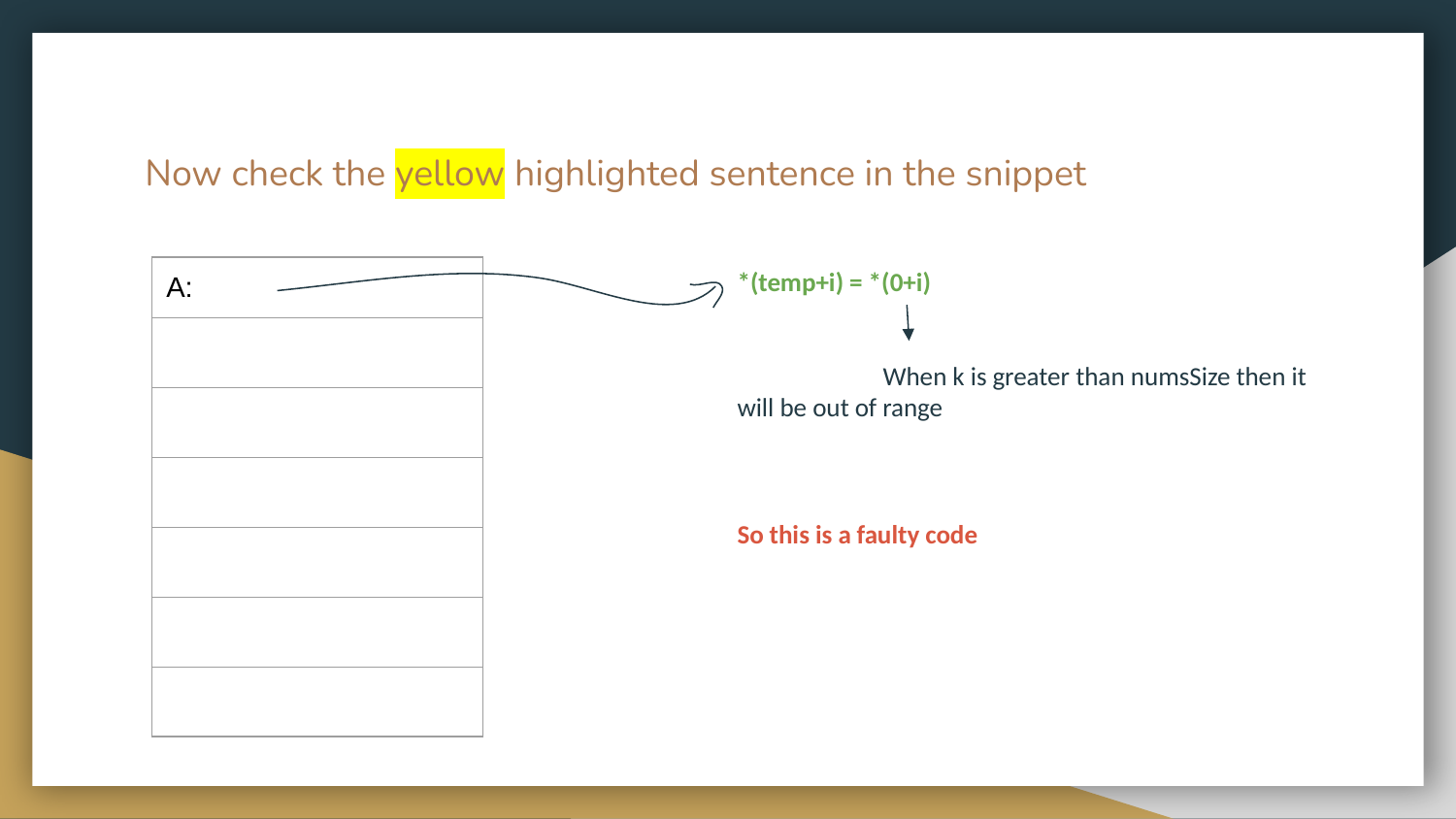

# Now check the yellow highlighted sentence in the snippet
*(temp+i) = *(0+i)

	When k is greater than numsSize then it will be out of range

So this is a faulty code
| A: |
| --- |
|  |
|  |
|  |
|  |
|  |
|  |